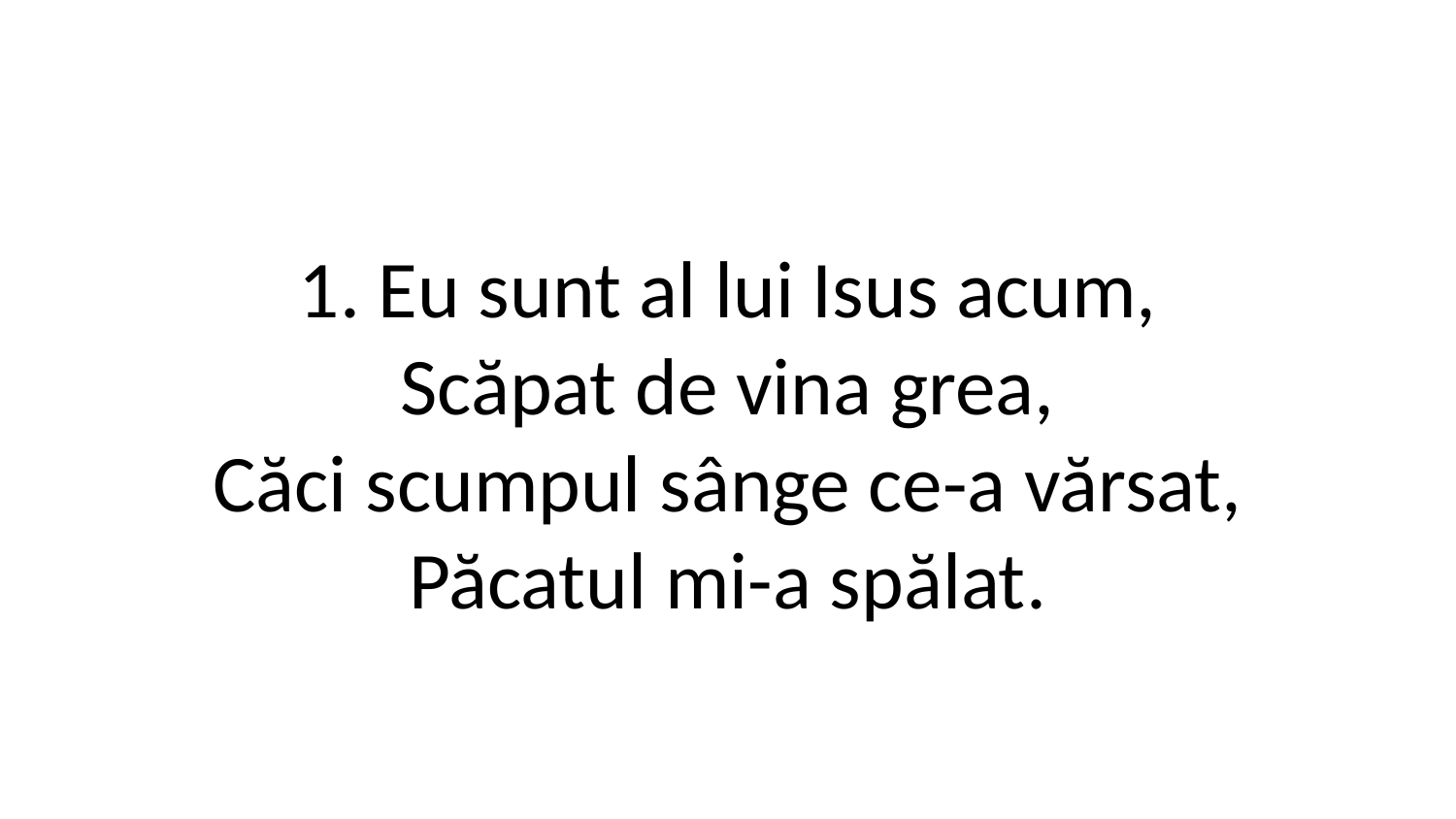

1. Eu sunt al lui Isus acum,
Scăpat de vina grea,
Căci scumpul sânge ce-a vărsat,
Păcatul mi-a spălat.